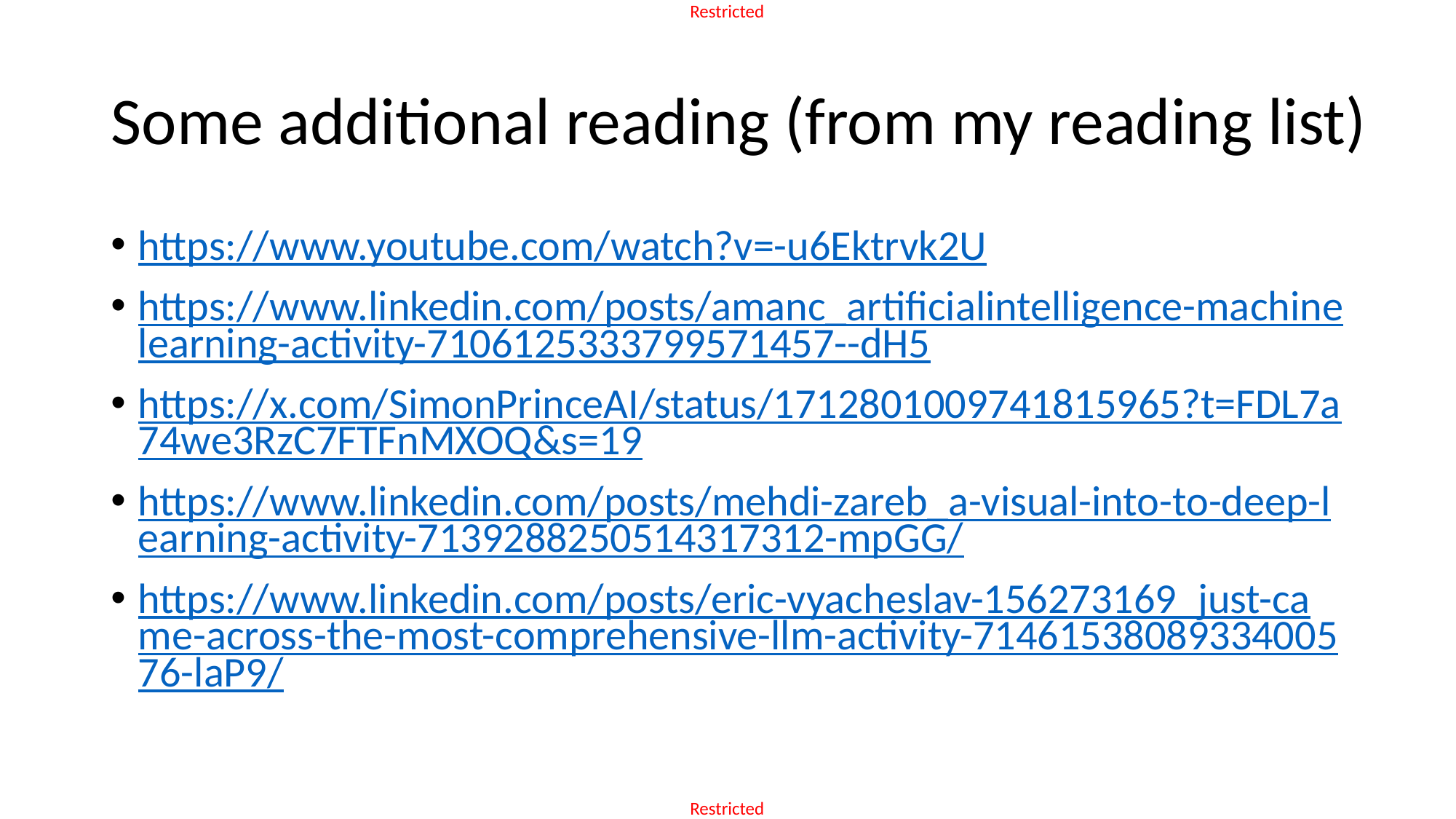

# Some additional reading (from my reading list)
https://www.youtube.com/watch?v=-u6Ektrvk2U
https://www.linkedin.com/posts/amanc_artificialintelligence-machinelearning-activity-7106125333799571457--dH5
https://x.com/SimonPrinceAI/status/1712801009741815965?t=FDL7a74we3RzC7FTFnMXOQ&s=19
https://www.linkedin.com/posts/mehdi-zareb_a-visual-into-to-deep-learning-activity-7139288250514317312-mpGG/
https://www.linkedin.com/posts/eric-vyacheslav-156273169_just-came-across-the-most-comprehensive-llm-activity-7146153808933400576-laP9/